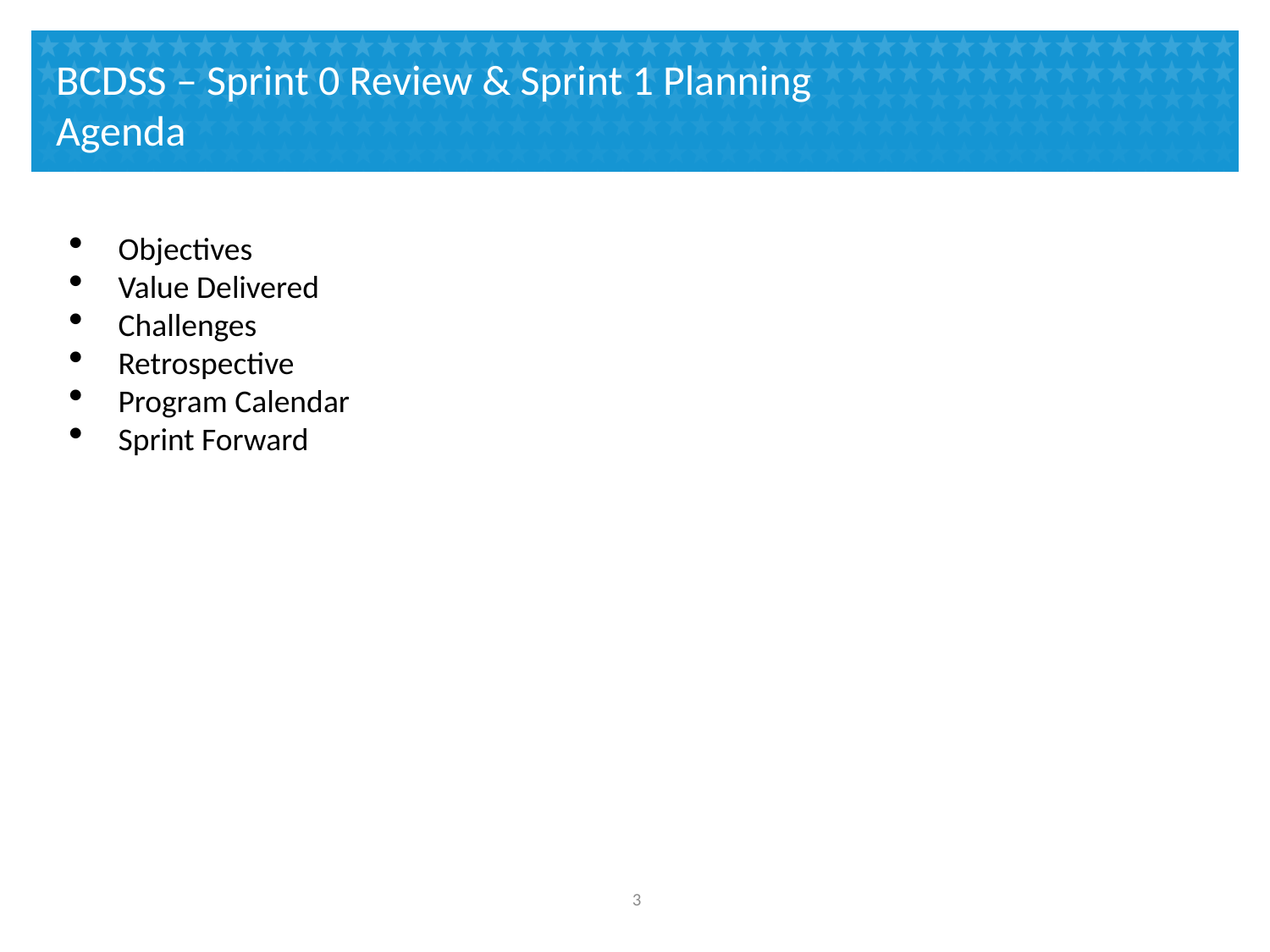

# BCDSS – Sprint 0 Review & Sprint 1 Planning Agenda
Objectives
Value Delivered
Challenges
Retrospective
Program Calendar
Sprint Forward
3